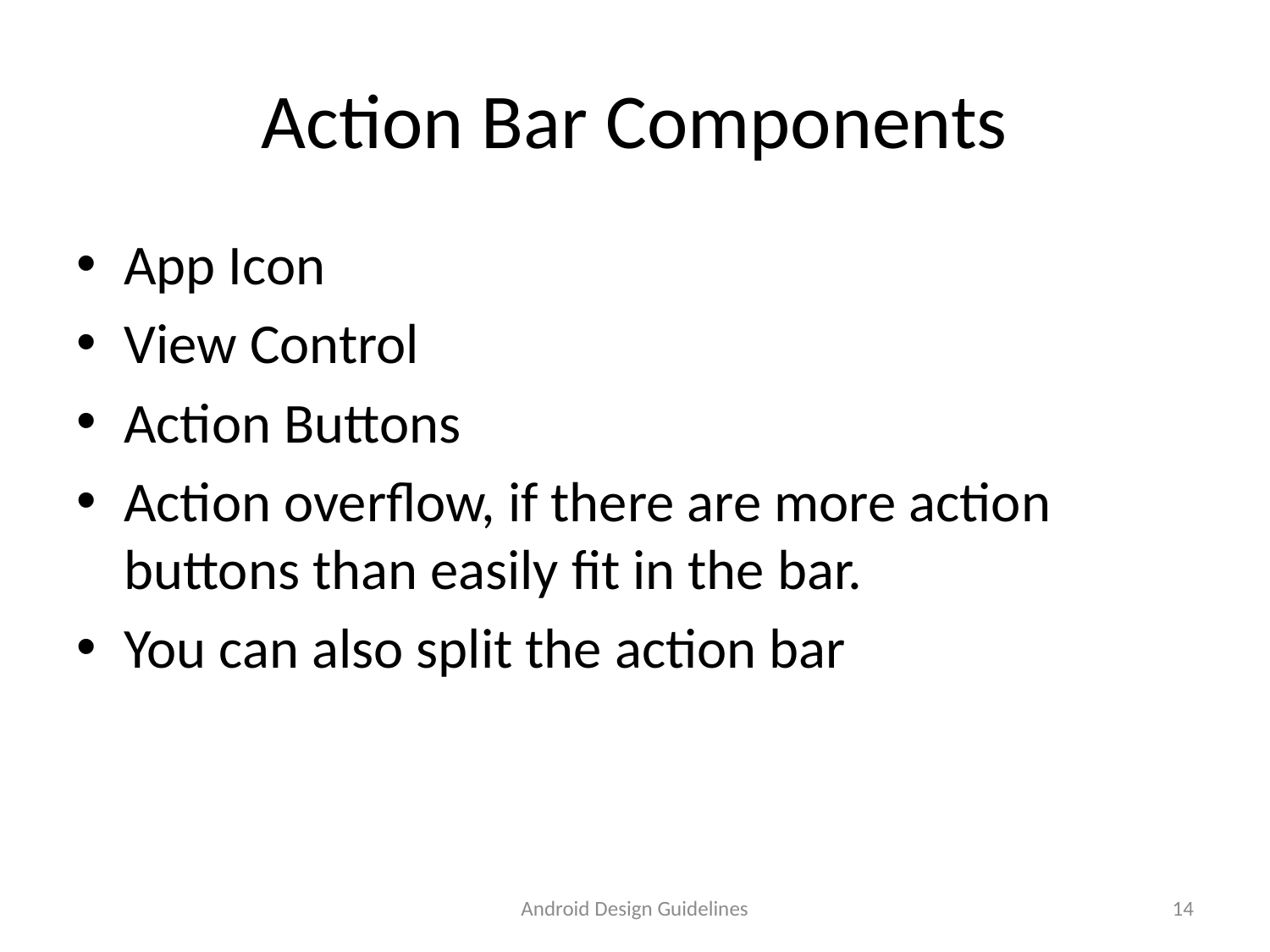

# Action Bar Components
App Icon
View Control
Action Buttons
Action overflow, if there are more action buttons than easily fit in the bar.
You can also split the action bar
Android Design Guidelines
14